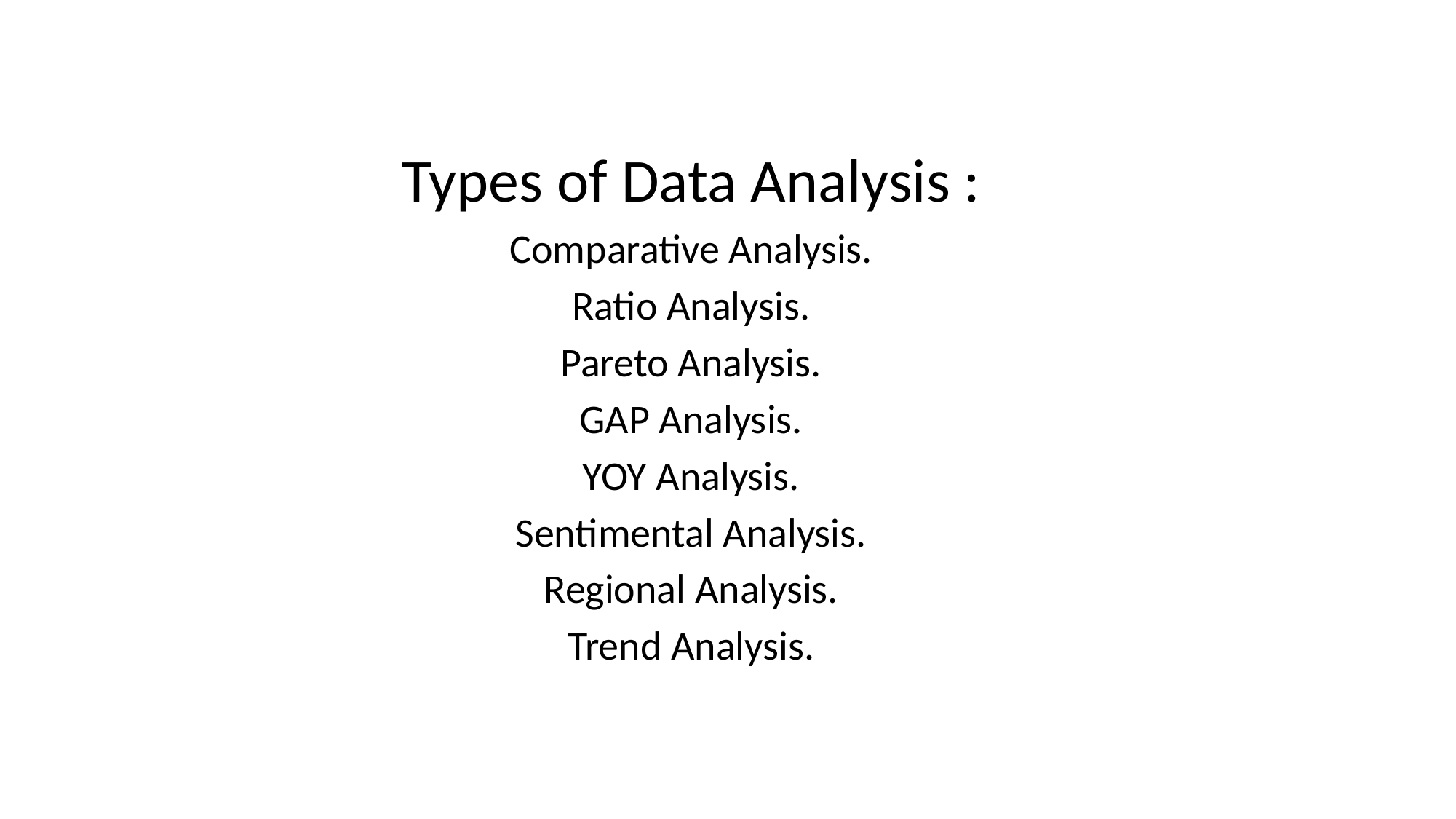

Types of Data Analysis :
Comparative Analysis.
Ratio Analysis.
Pareto Analysis.
GAP Analysis.
YOY Analysis.
Sentimental Analysis.
Regional Analysis.
Trend Analysis.